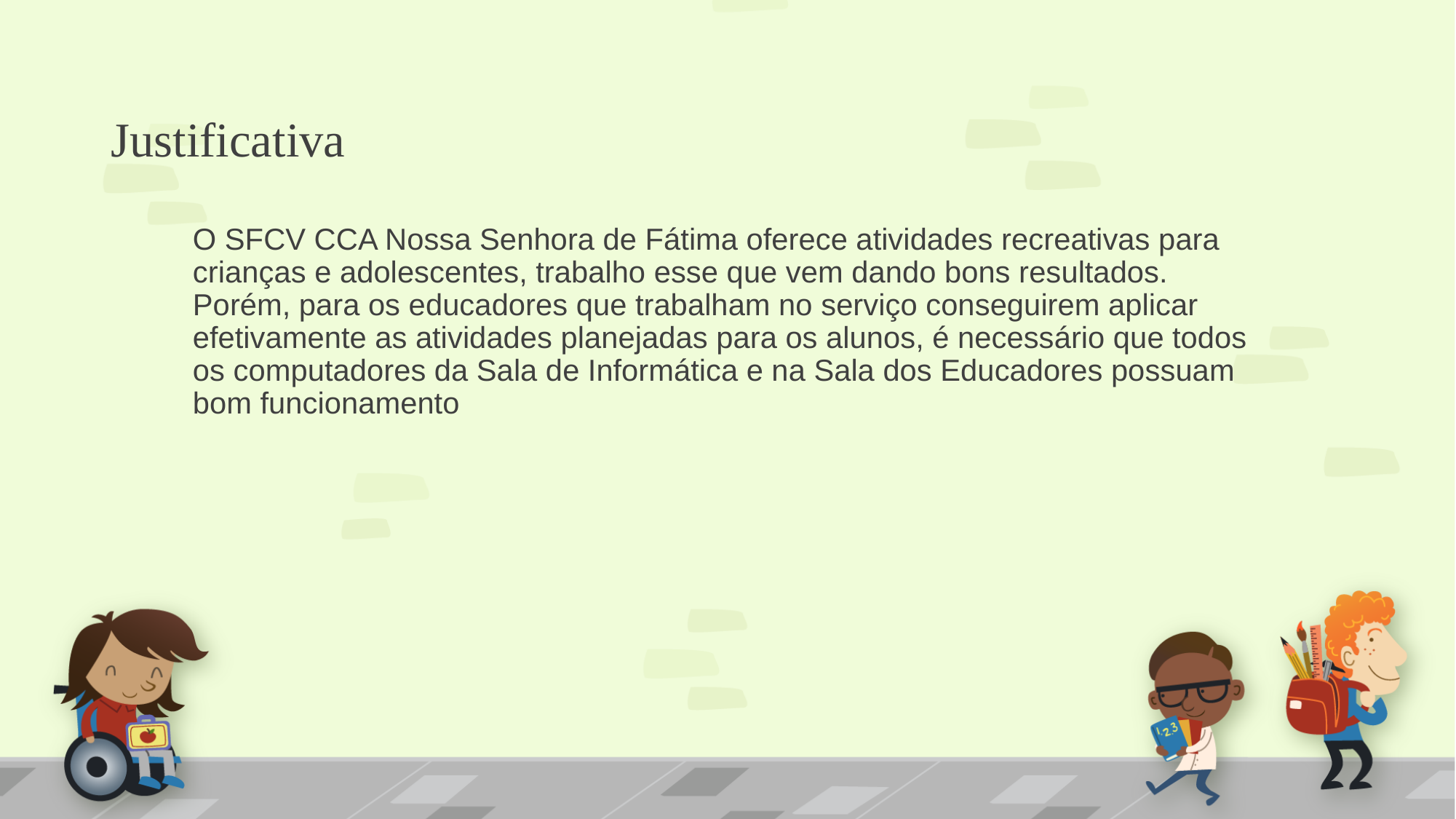

# Justificativa
O SFCV CCA Nossa Senhora de Fátima oferece atividades recreativas para crianças e adolescentes, trabalho esse que vem dando bons resultados. Porém, para os educadores que trabalham no serviço conseguirem aplicar efetivamente as atividades planejadas para os alunos, é necessário que todos os computadores da Sala de Informática e na Sala dos Educadores possuam bom funcionamento